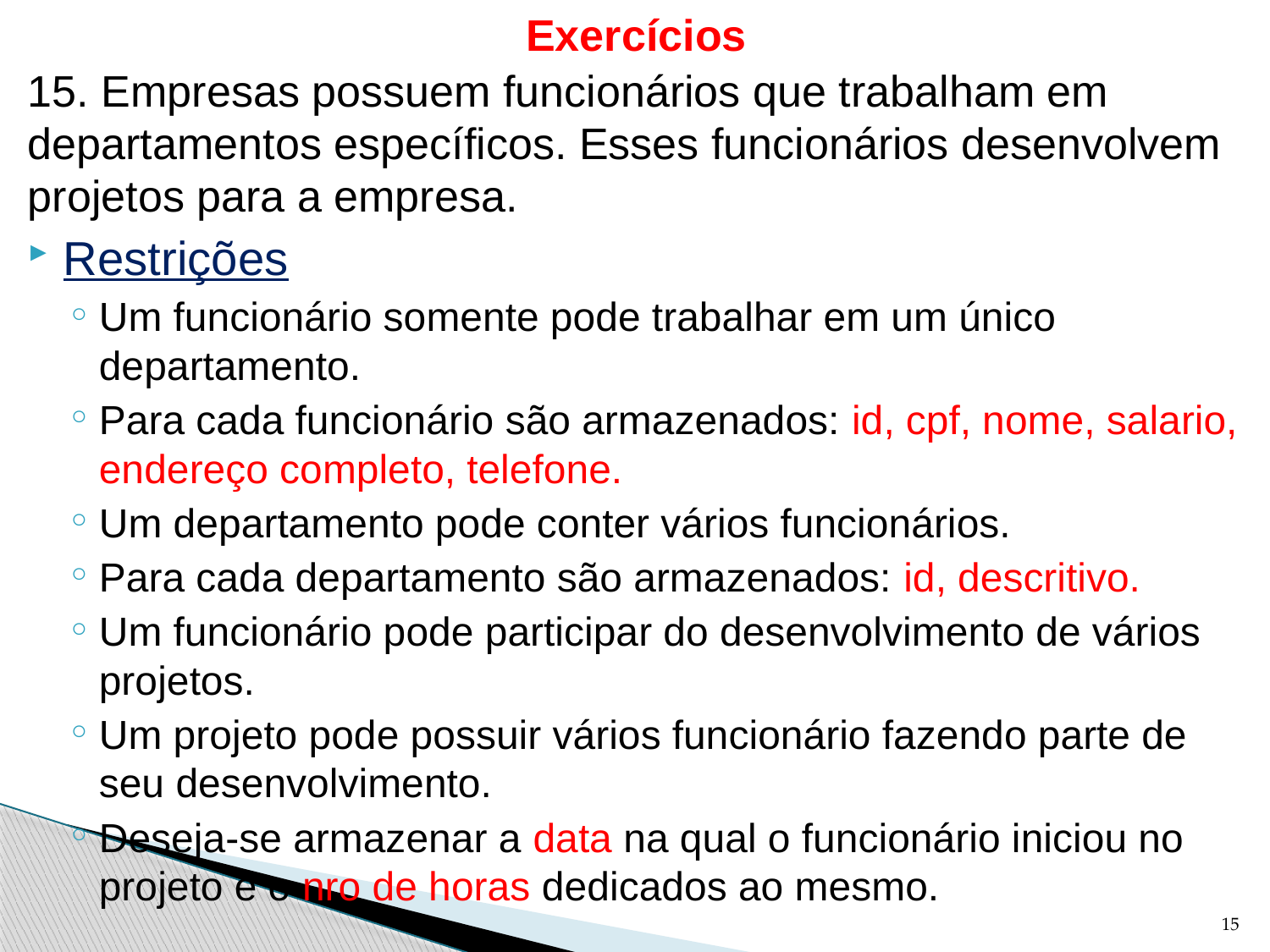

# Exercícios
15. Empresas possuem funcionários que trabalham em departamentos específicos. Esses funcionários desenvolvem projetos para a empresa.
Restrições
Um funcionário somente pode trabalhar em um único departamento.
Para cada funcionário são armazenados: id, cpf, nome, salario, endereço completo, telefone.
Um departamento pode conter vários funcionários.
Para cada departamento são armazenados: id, descritivo.
Um funcionário pode participar do desenvolvimento de vários projetos.
Um projeto pode possuir vários funcionário fazendo parte de seu desenvolvimento.
Deseja-se armazenar a data na qual o funcionário iniciou no projeto e o nro de horas dedicados ao mesmo.

15